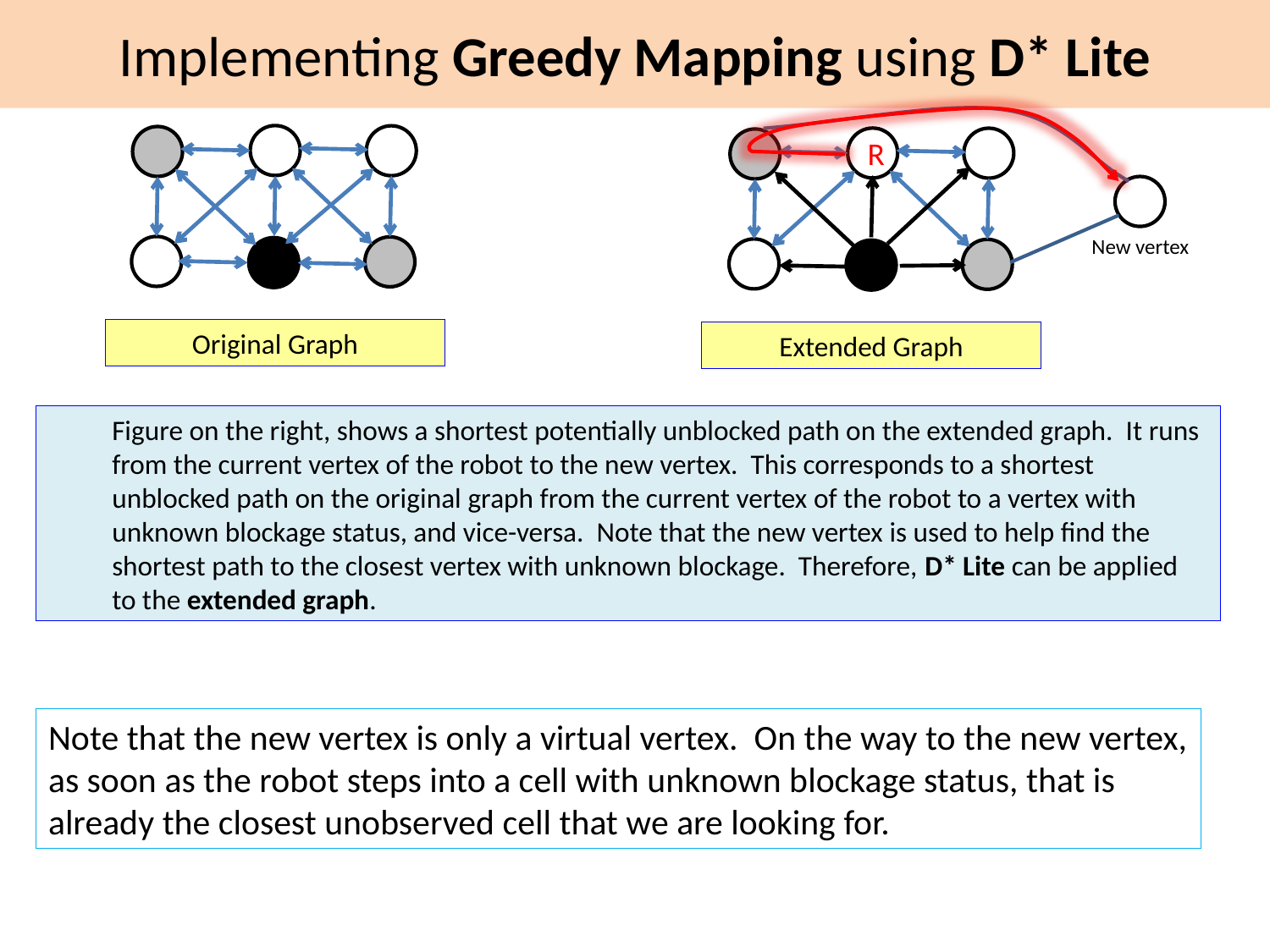

# Implementing Greedy Mapping using D* Lite

R

New vertex

Original Graph
Extended Graph
Figure on the right, shows a shortest potentially unblocked path on the extended graph.  It runs from the current vertex of the robot to the new vertex.  This corresponds to a shortest unblocked path on the original graph from the current vertex of the robot to a vertex with unknown blockage status, and vice-versa.  Note that the new vertex is used to help find the shortest path to the closest vertex with unknown blockage.  Therefore, D* Lite can be applied to the extended graph.
Note that the new vertex is only a virtual vertex.  On the way to the new vertex, as soon as the robot steps into a cell with unknown blockage status, that is already the closest unobserved cell that we are looking for.